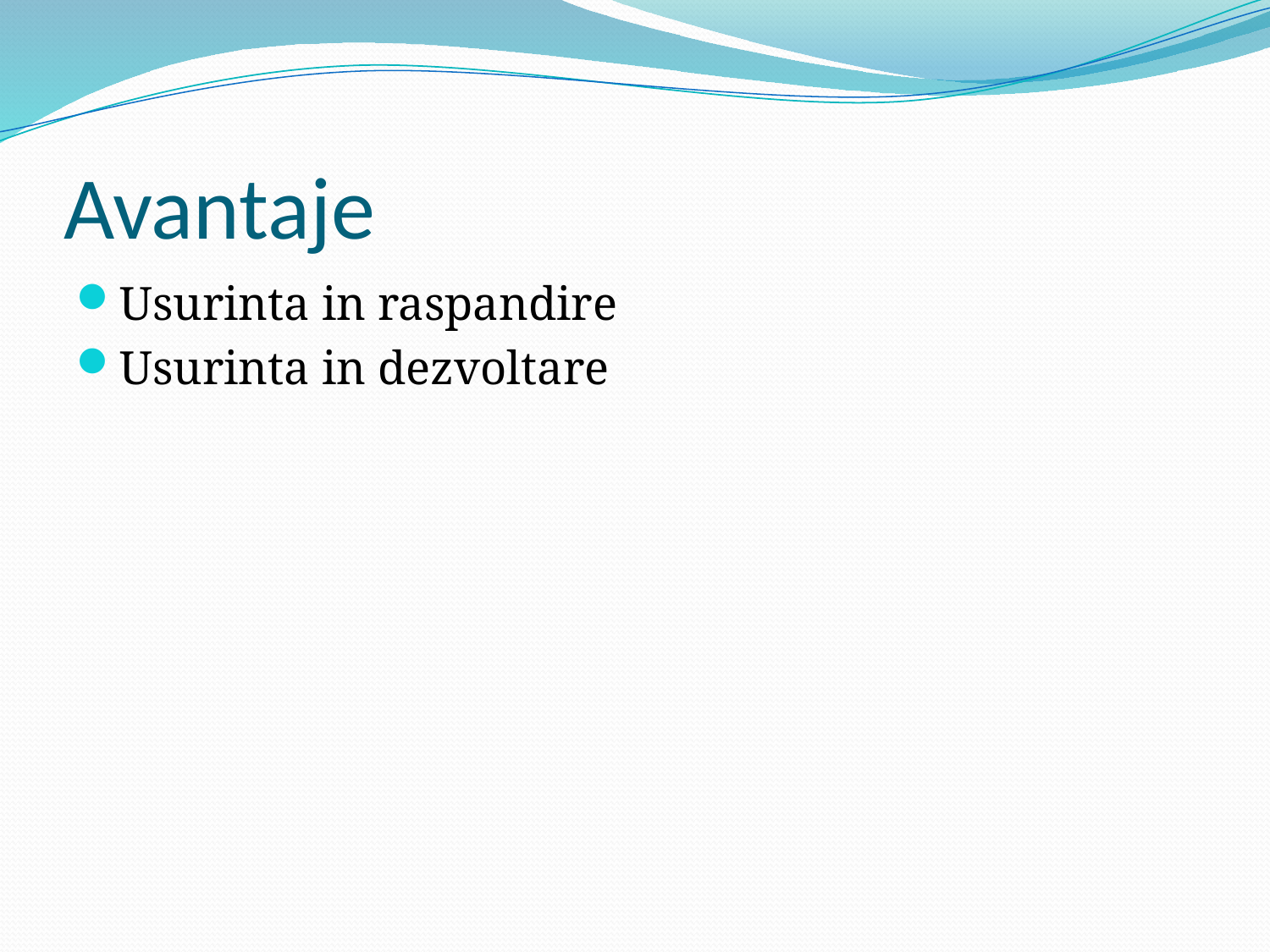

# Avantaje
Usurinta in raspandire
Usurinta in dezvoltare